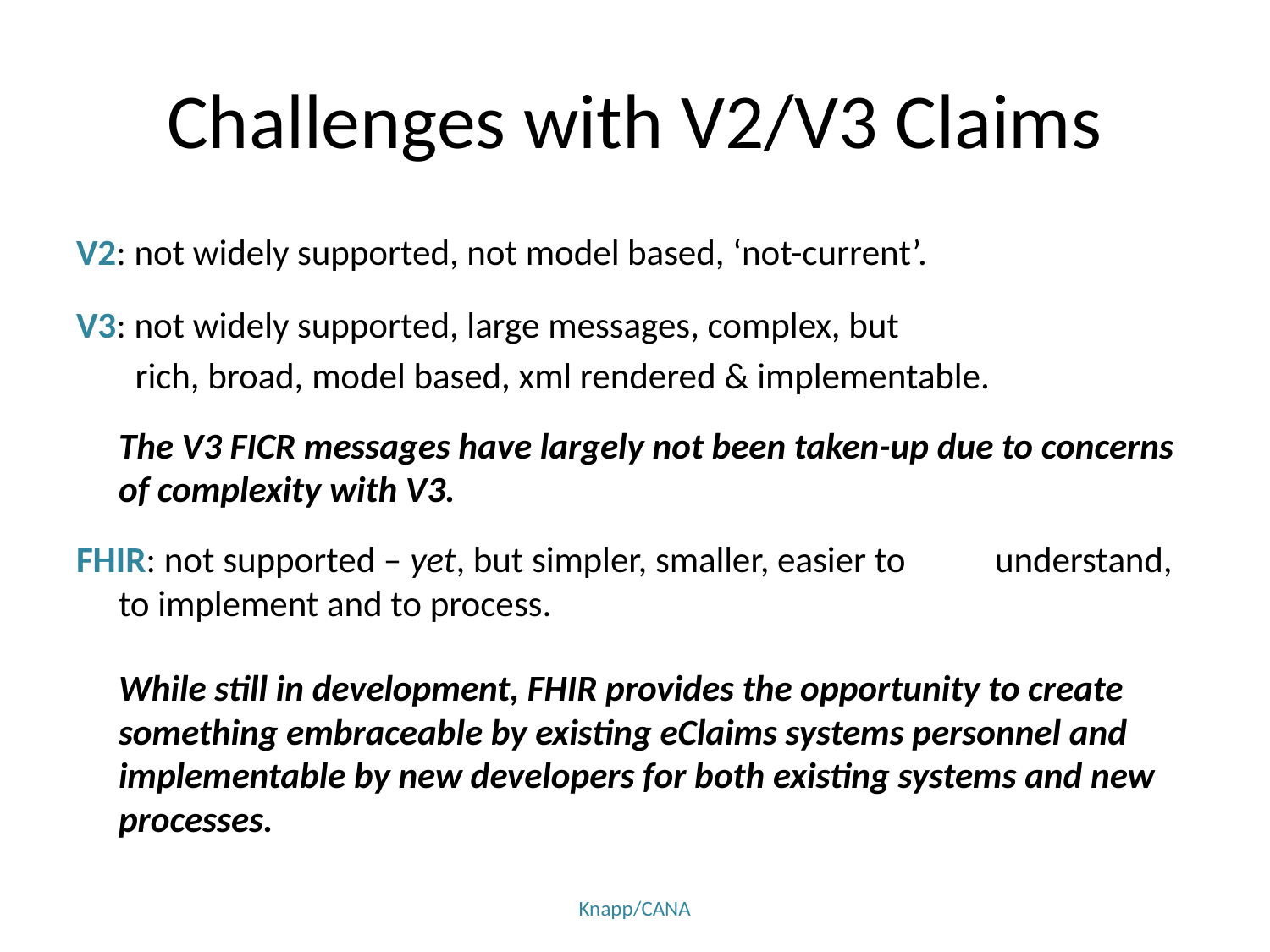

# Challenges with V2/V3 Claims
V2: not widely supported, not model based, ‘not-current’.

V3: not widely supported, large messages, complex, but
	  rich, broad, model based, xml rendered & implementable.

	The V3 FICR messages have largely not been taken-up due to concerns of complexity with V3.

FHIR: not supported – yet, but simpler, smaller, easier to       	understand, to implement and to process.

	While still in development, FHIR provides the opportunity to create something embraceable by existing eClaims systems personnel and implementable by new developers for both existing systems and new processes.
Knapp/CANA